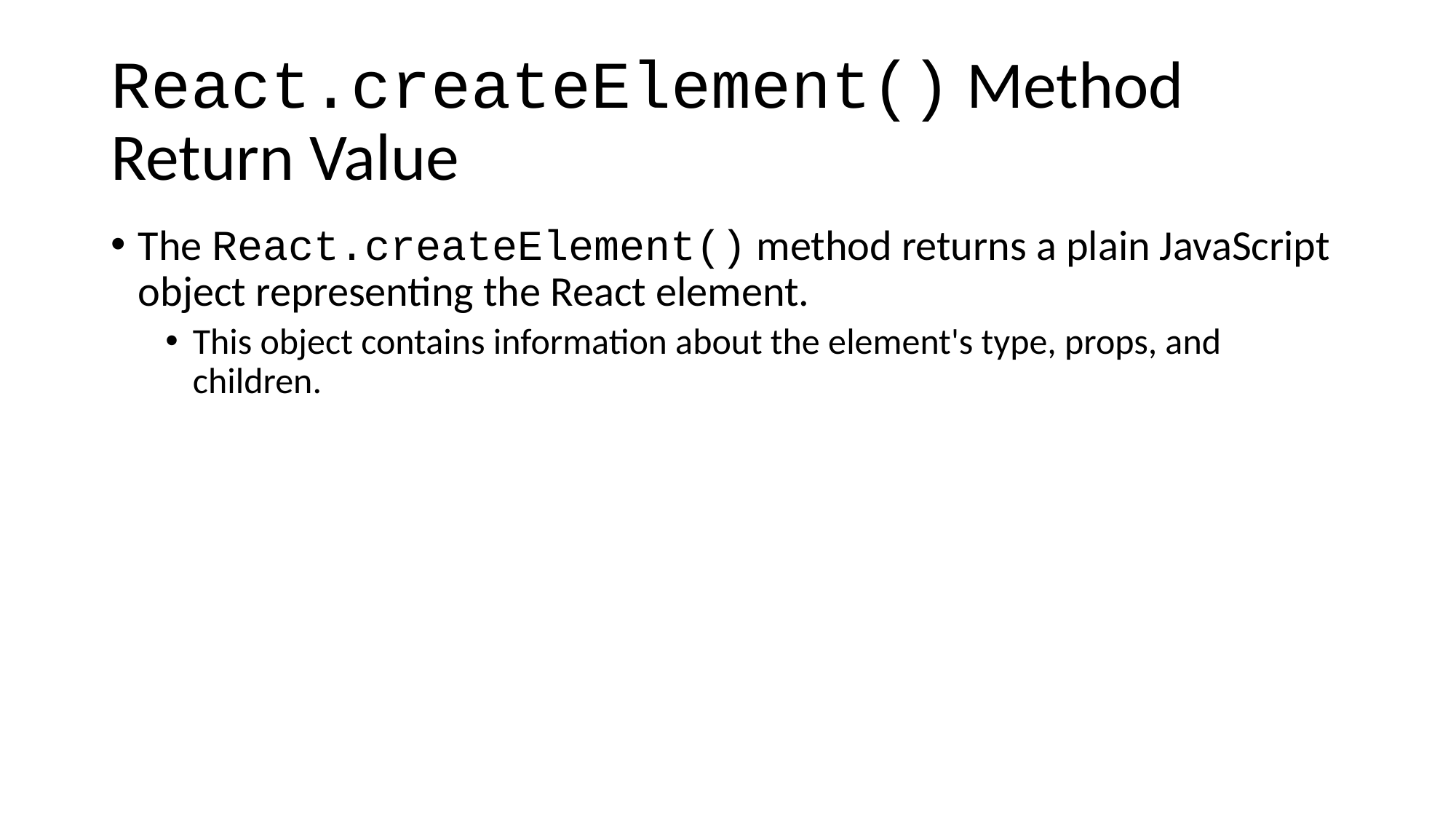

# React.createElement() Method Return Value
The React.createElement() method returns a plain JavaScript object representing the React element.
This object contains information about the element's type, props, and children.